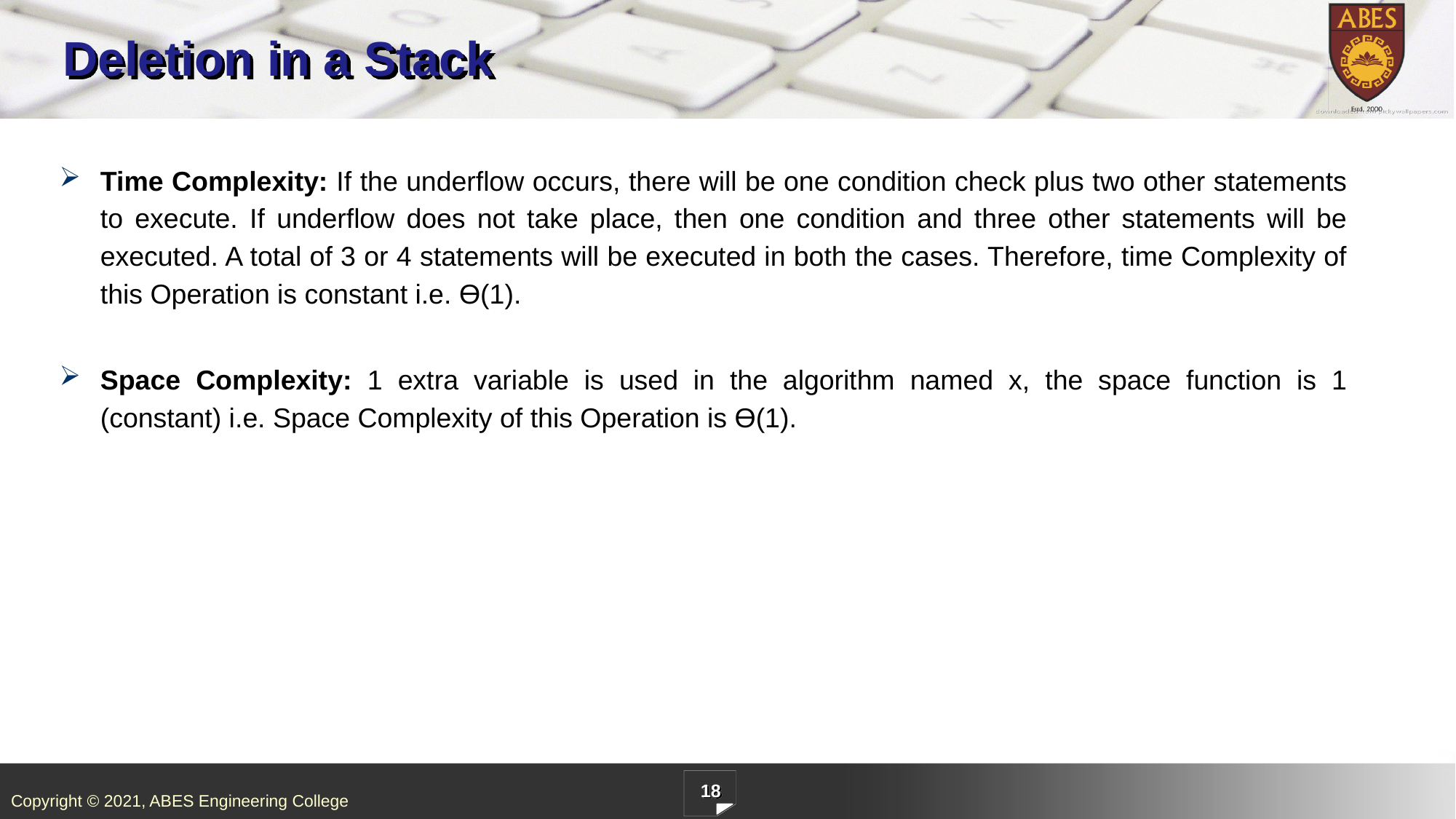

# Deletion in a Stack
Time Complexity: If the underflow occurs, there will be one condition check plus two other statements to execute. If underflow does not take place, then one condition and three other statements will be executed. A total of 3 or 4 statements will be executed in both the cases. Therefore, time Complexity of this Operation is constant i.e. Ɵ(1).

Space Complexity: 1 extra variable is used in the algorithm named x, the space function is 1 (constant) i.e. Space Complexity of this Operation is Ɵ(1).

18